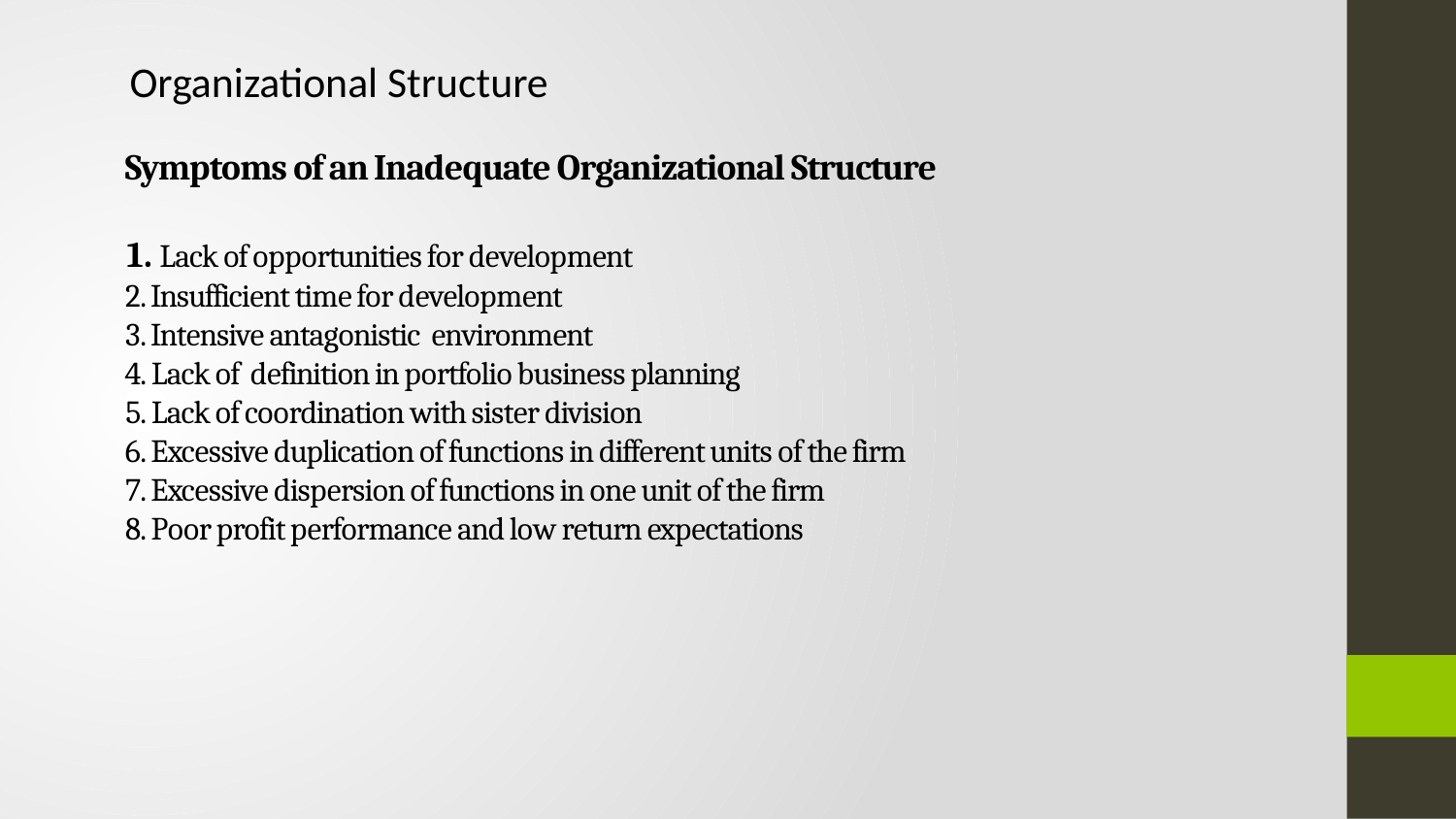

Organizational Structure
# Symptoms of an Inadequate Organizational Structure 1. Lack of opportunities for development 2. Insufficient time for development 3. Intensive antagonistic  environment 4. Lack of  definition in portfolio business planning 5. Lack of coordination with sister division 6. Excessive duplication of functions in different units of the firm 7. Excessive dispersion of functions in one unit of the firm 8. Poor profit performance and low return expectations